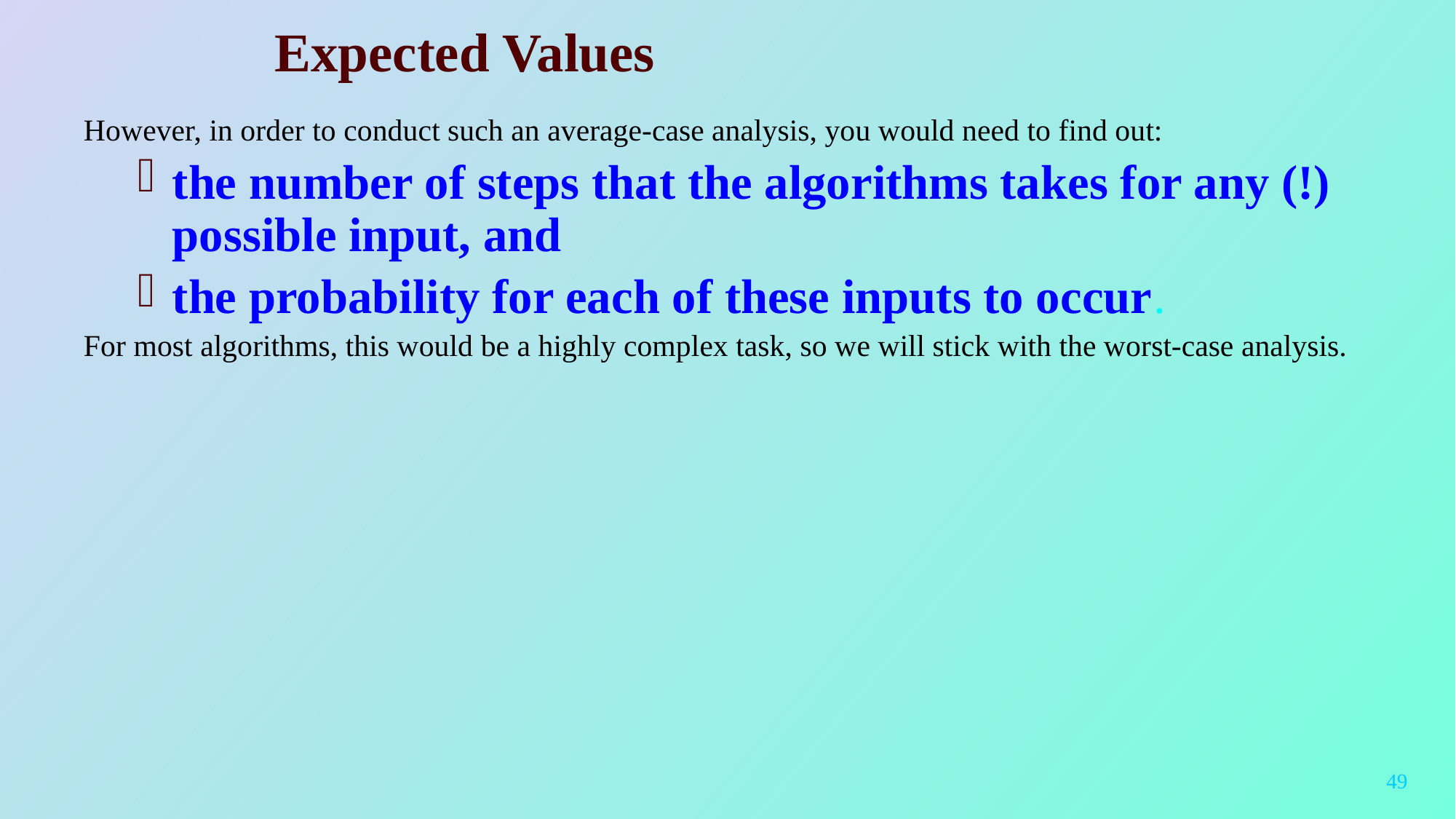

49
# Expected Values
However, in order to conduct such an average-case analysis, you would need to find out:
the number of steps that the algorithms takes for any (!) possible input, and
the probability for each of these inputs to occur.
For most algorithms, this would be a highly complex task, so we will stick with the worst-case analysis.